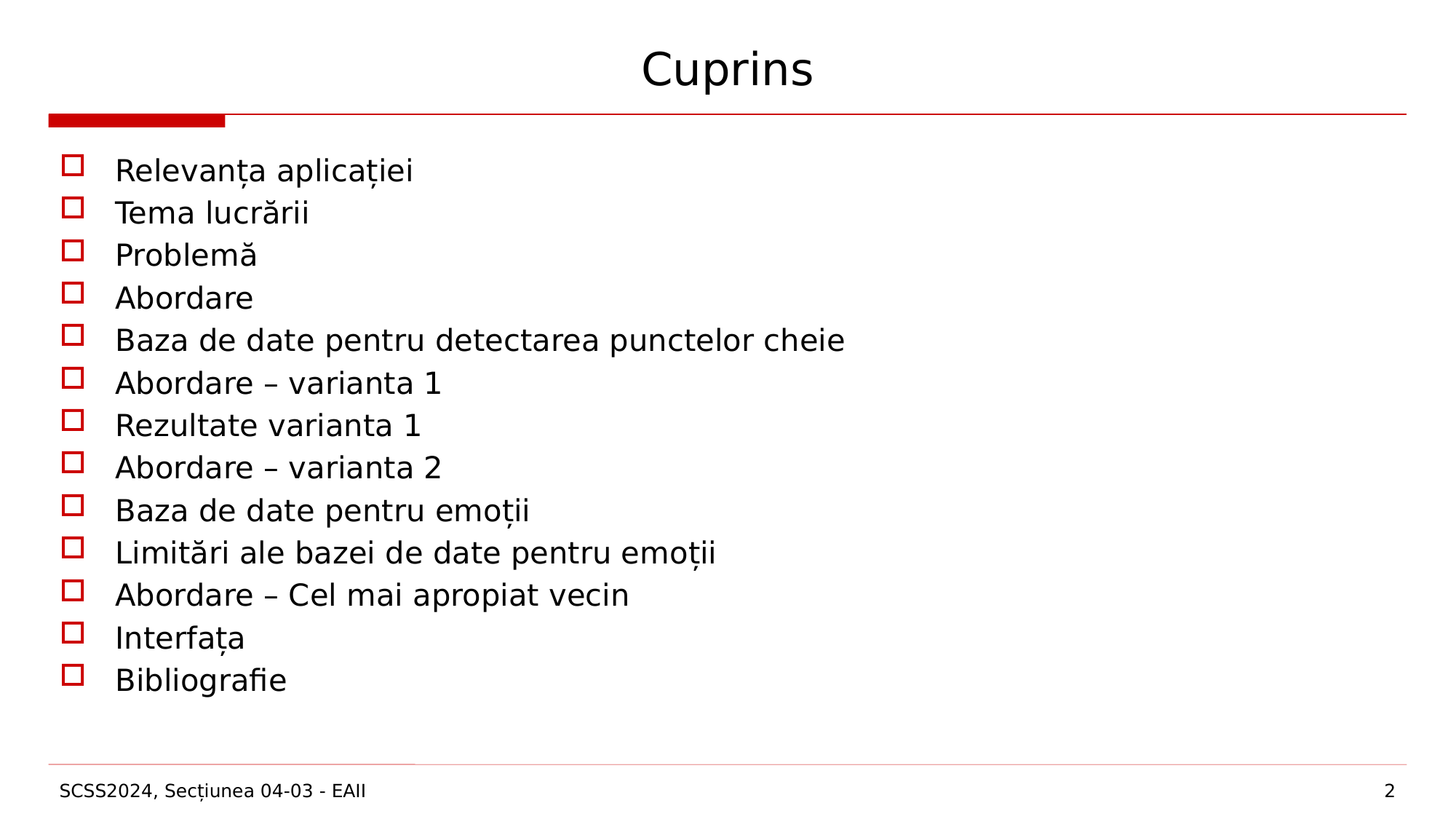

# Cuprins
Relevanța aplicației
Tema lucrării
Problemă
Abordare
Baza de date pentru detectarea punctelor cheie
Abordare – varianta 1
Rezultate varianta 1
Abordare – varianta 2
Baza de date pentru emoții
Limitări ale bazei de date pentru emoții
Abordare – Cel mai apropiat vecin
Interfața
Bibliografie

SCSS2024, Secțiunea 04-03 - EAII
2